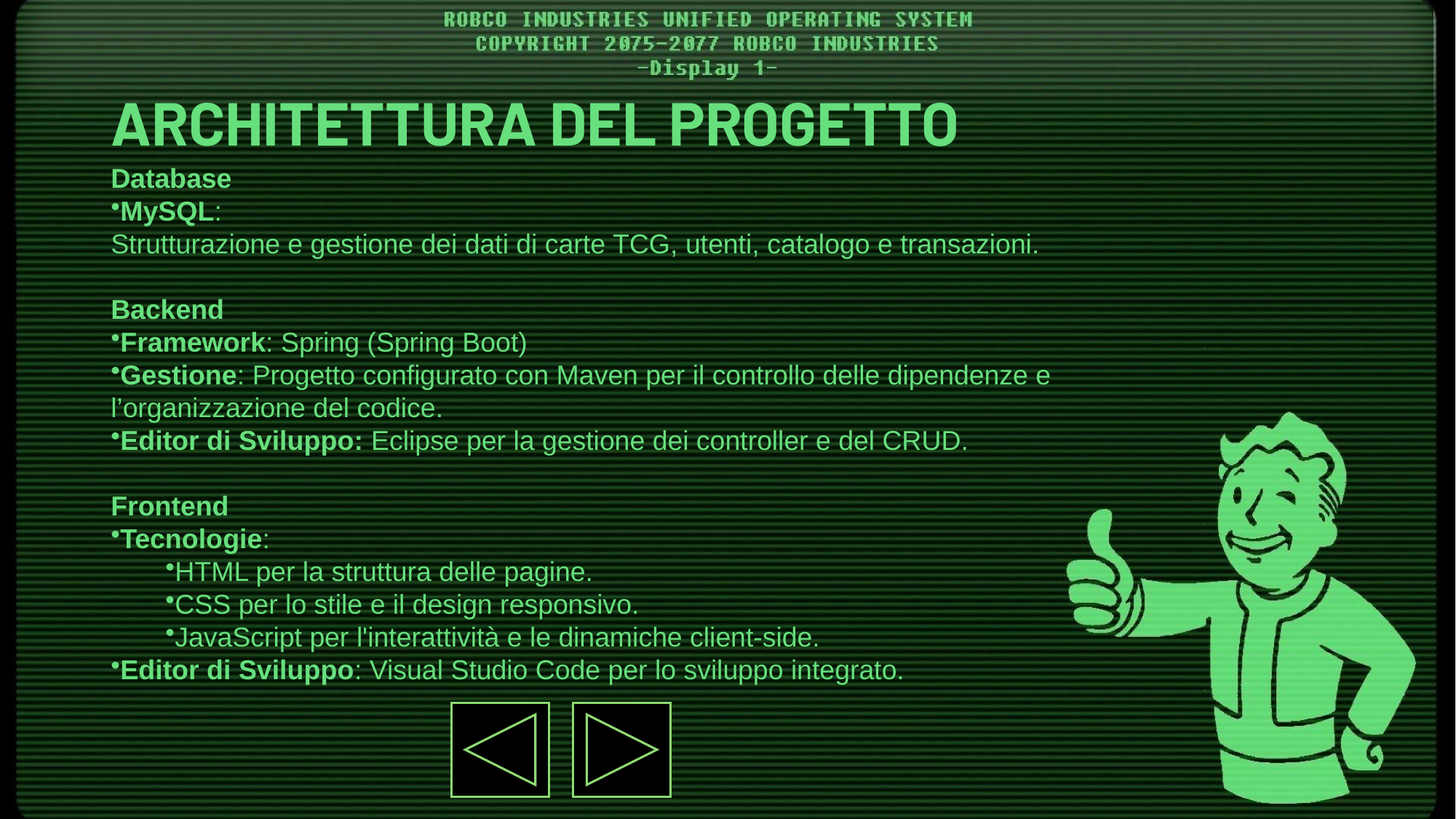

# ARCHITETTURA DEL PROGETTO
Database
MySQL:
Strutturazione e gestione dei dati di carte TCG, utenti, catalogo e transazioni.

Backend
Framework: Spring (Spring Boot)
Gestione: Progetto configurato con Maven per il controllo delle dipendenze e l’organizzazione del codice.
Editor di Sviluppo: Eclipse per la gestione dei controller e del CRUD.

Frontend
Tecnologie:
HTML per la struttura delle pagine.
CSS per lo stile e il design responsivo.
JavaScript per l'interattività e le dinamiche client-side.
Editor di Sviluppo: Visual Studio Code per lo sviluppo integrato.